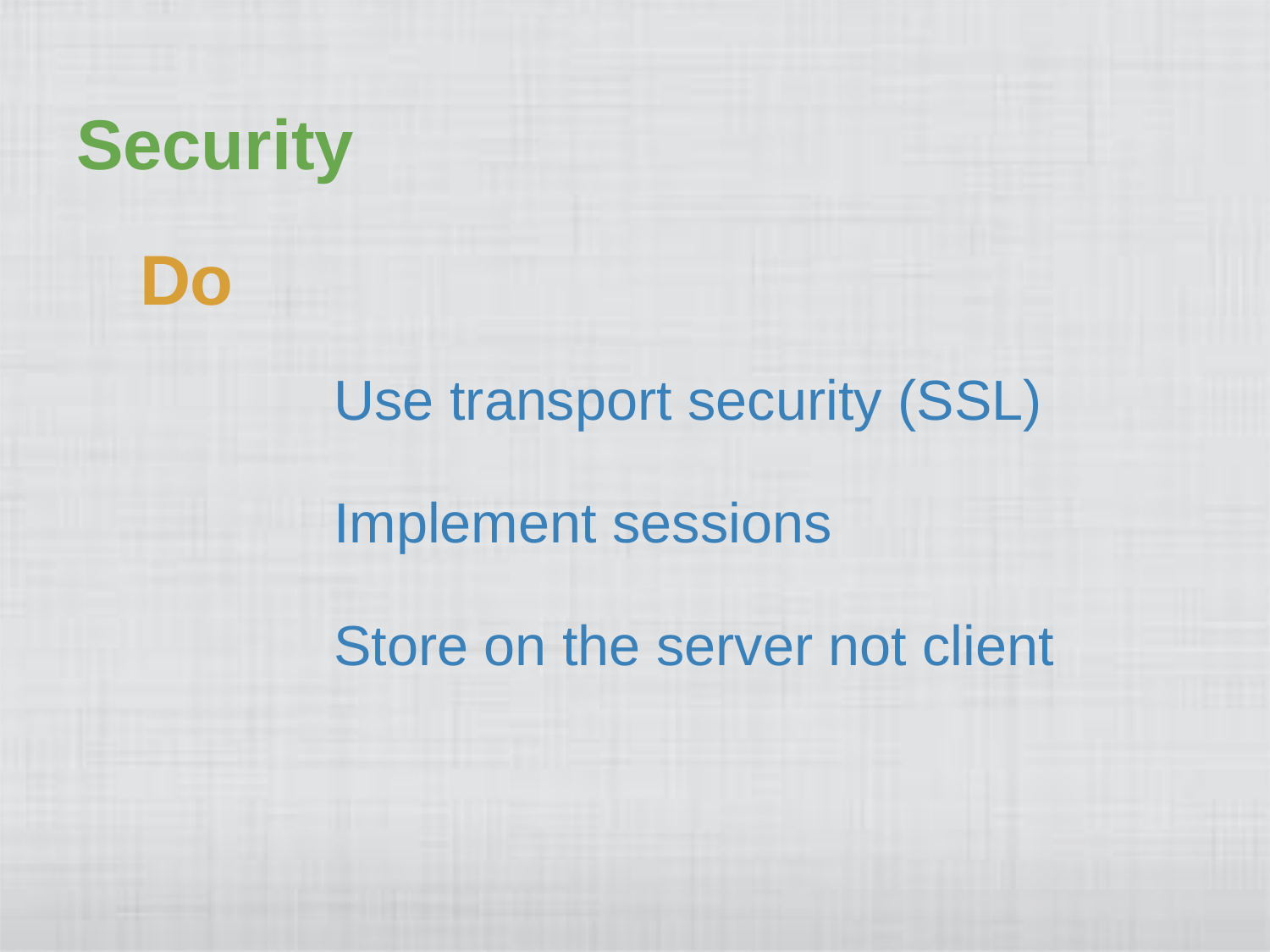

# Security
Do
Use transport security (SSL)
Implement sessions
Store on the server not client